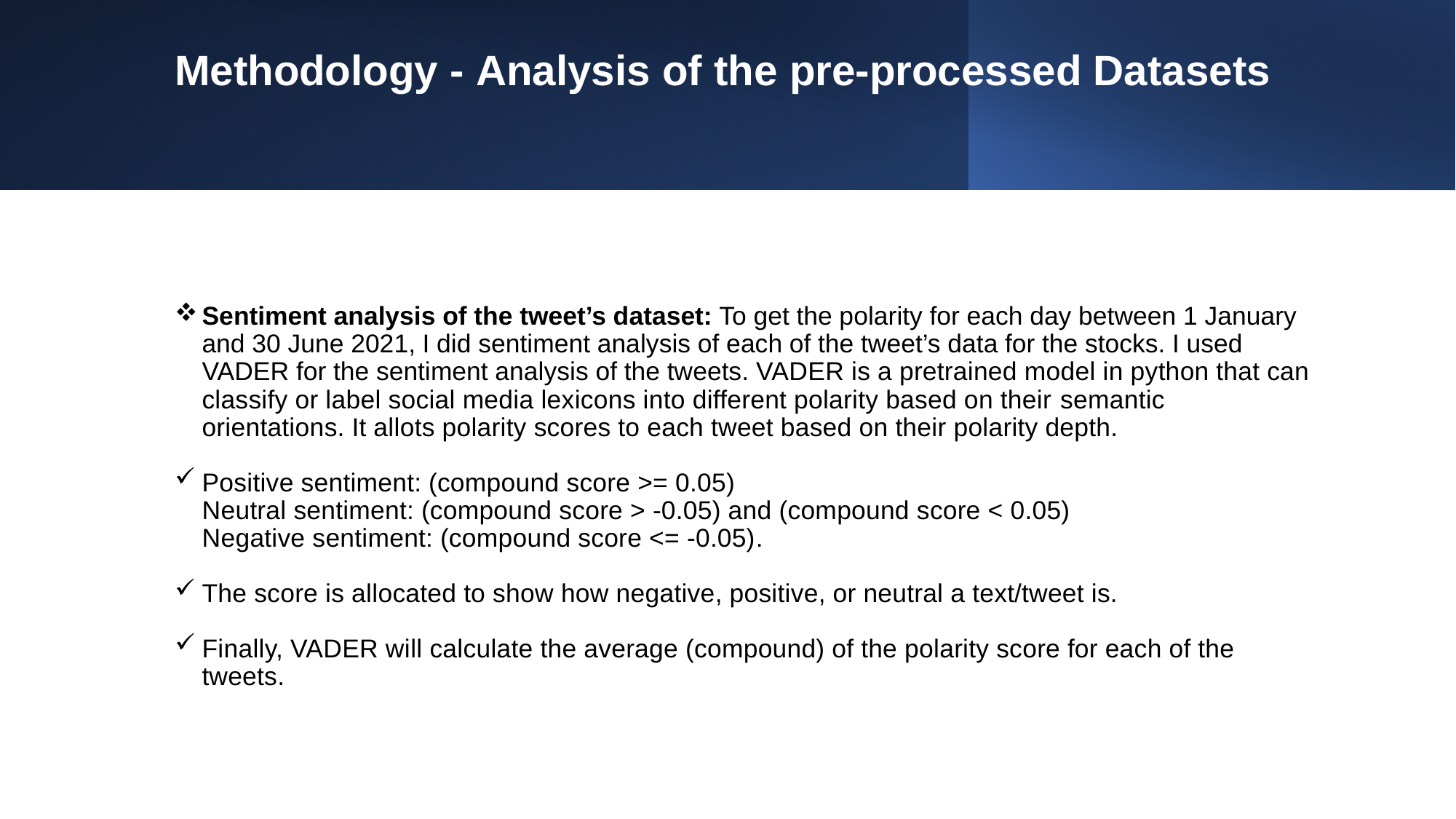

# Methodology - Analysis of the pre-processed Datasets
Sentiment analysis of the tweet’s dataset: To get the polarity for each day between 1 January and 30 June 2021, I did sentiment analysis of each of the tweet’s data for the stocks. I used VADER for the sentiment analysis of the tweets. VADER is a pretrained model in python that can classify or label social media lexicons into different polarity based on their semantic orientations. It allots polarity scores to each tweet based on their polarity depth.
Positive sentiment: (compound score >= 0.05) 
Neutral sentiment: (compound score > -0.05) and (compound score < 0.05) 
Negative sentiment: (compound score <= -0.05).
The score is allocated to show how negative, positive, or neutral a text/tweet is.
Finally, VADER will calculate the average (compound) of the polarity score for each of the tweets.